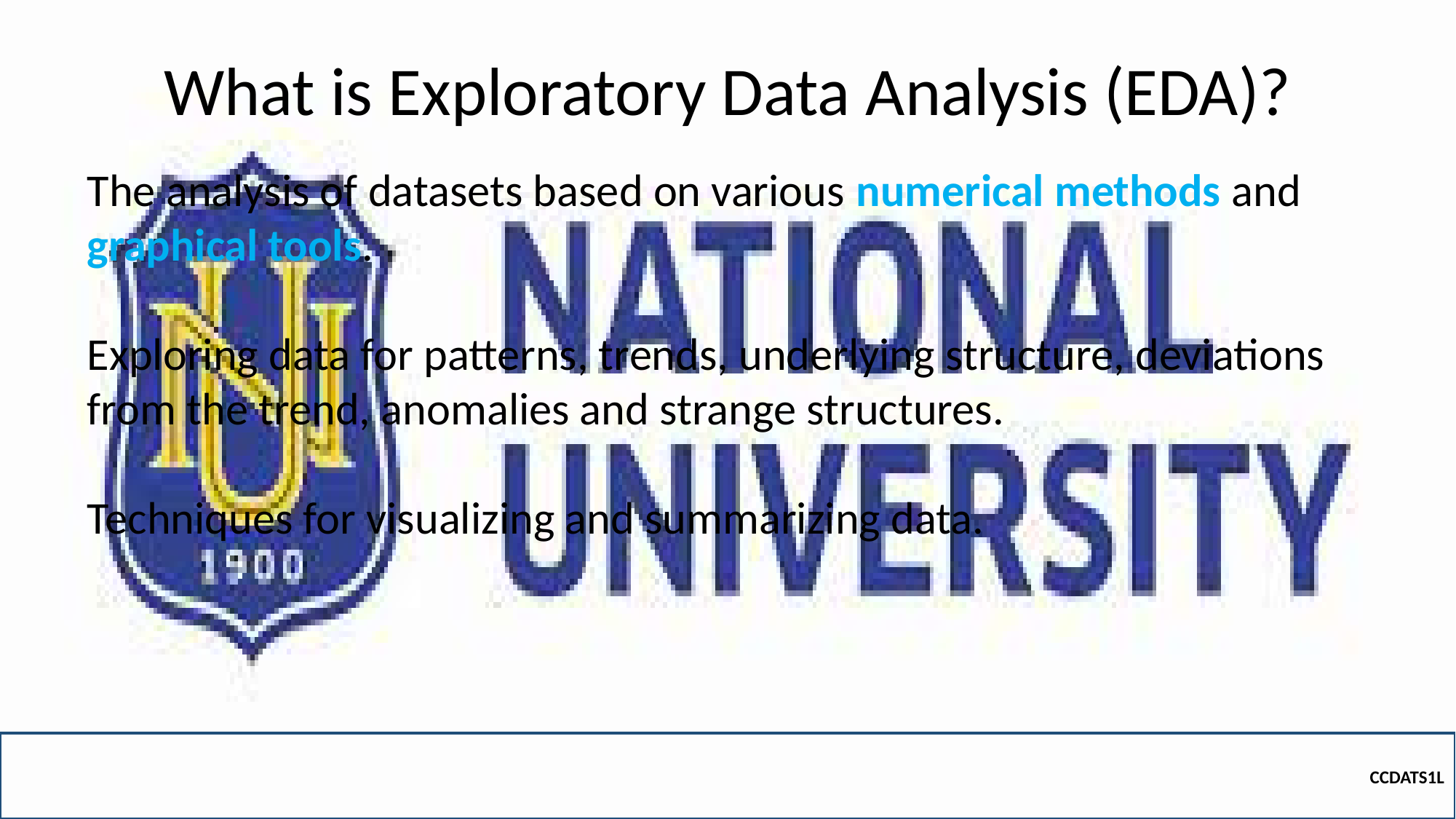

# What is Exploratory Data Analysis (EDA)?
The analysis of datasets based on various numerical methods and graphical tools.

Exploring data for patterns, trends, underlying structure, deviations from the trend, anomalies and strange structures.

Techniques for visualizing and summarizing data.

CCDATS1L